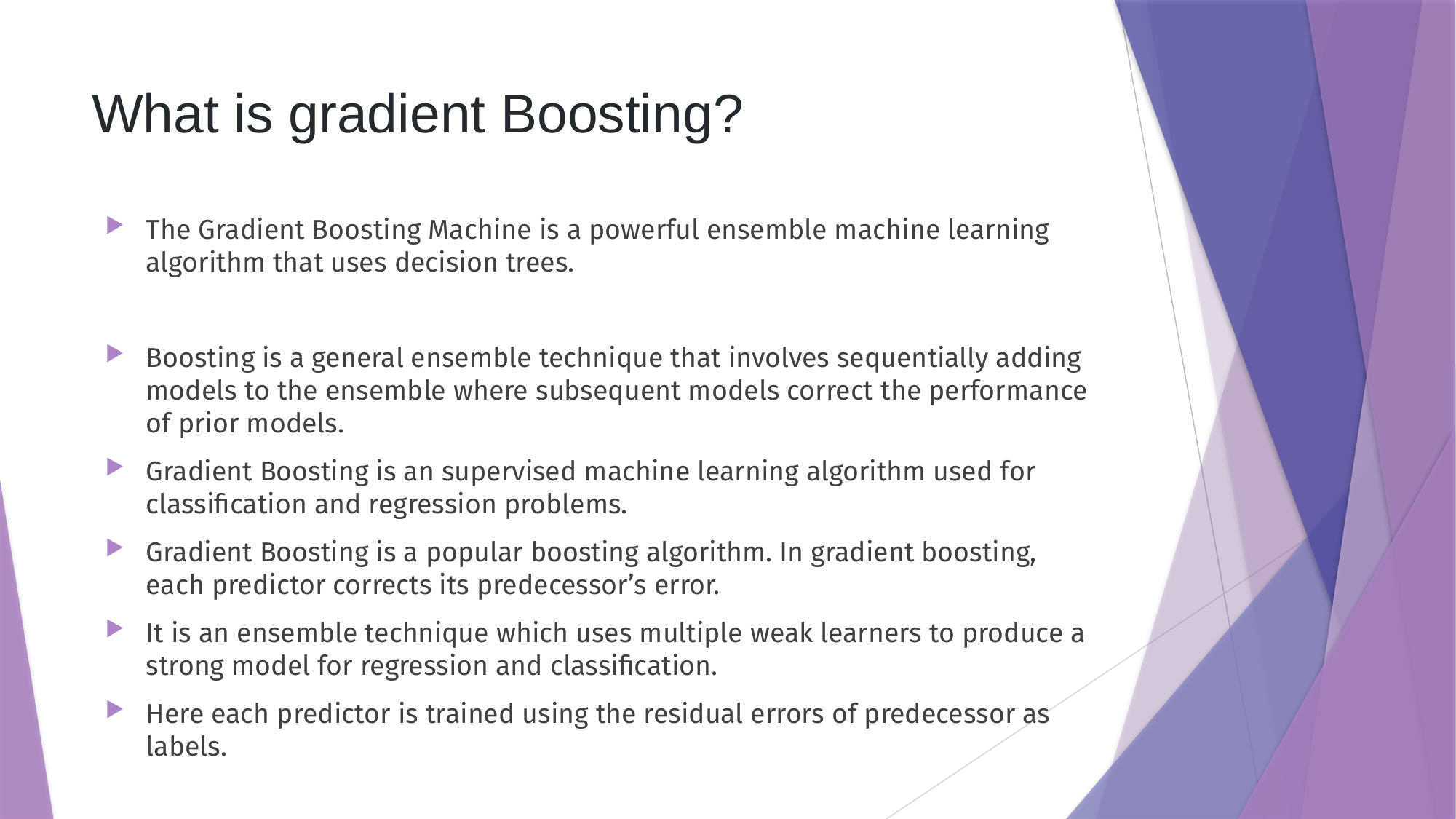

# What is gradient Boosting?
The Gradient Boosting Machine is a powerful ensemble machine learning algorithm that uses decision trees.

Boosting is a general ensemble technique that involves sequentially adding models to the ensemble where subsequent models correct the performance of prior models.
Gradient Boosting is an supervised machine learning algorithm used for classification and regression problems.
Gradient Boosting is a popular boosting algorithm. In gradient boosting, each predictor corrects its predecessor’s error.
It is an ensemble technique which uses multiple weak learners to produce a strong model for regression and classification.
Here each predictor is trained using the residual errors of predecessor as labels.